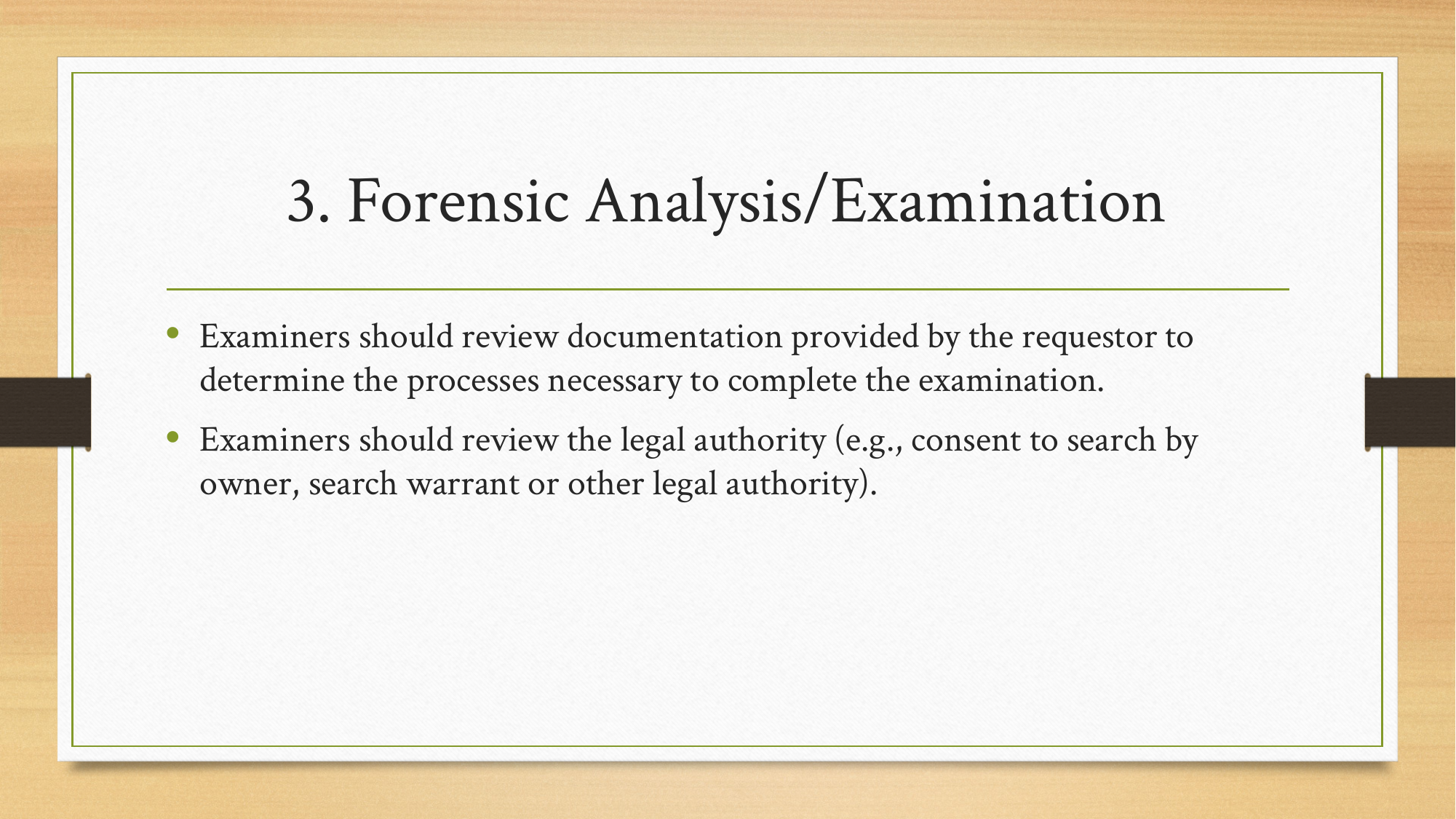

# 3. Forensic Analysis/Examination
Examiners should review documentation provided by the requestor to determine the processes necessary to complete the examination.
Examiners should review the legal authority (e.g., consent to search by owner, search warrant or other legal authority).